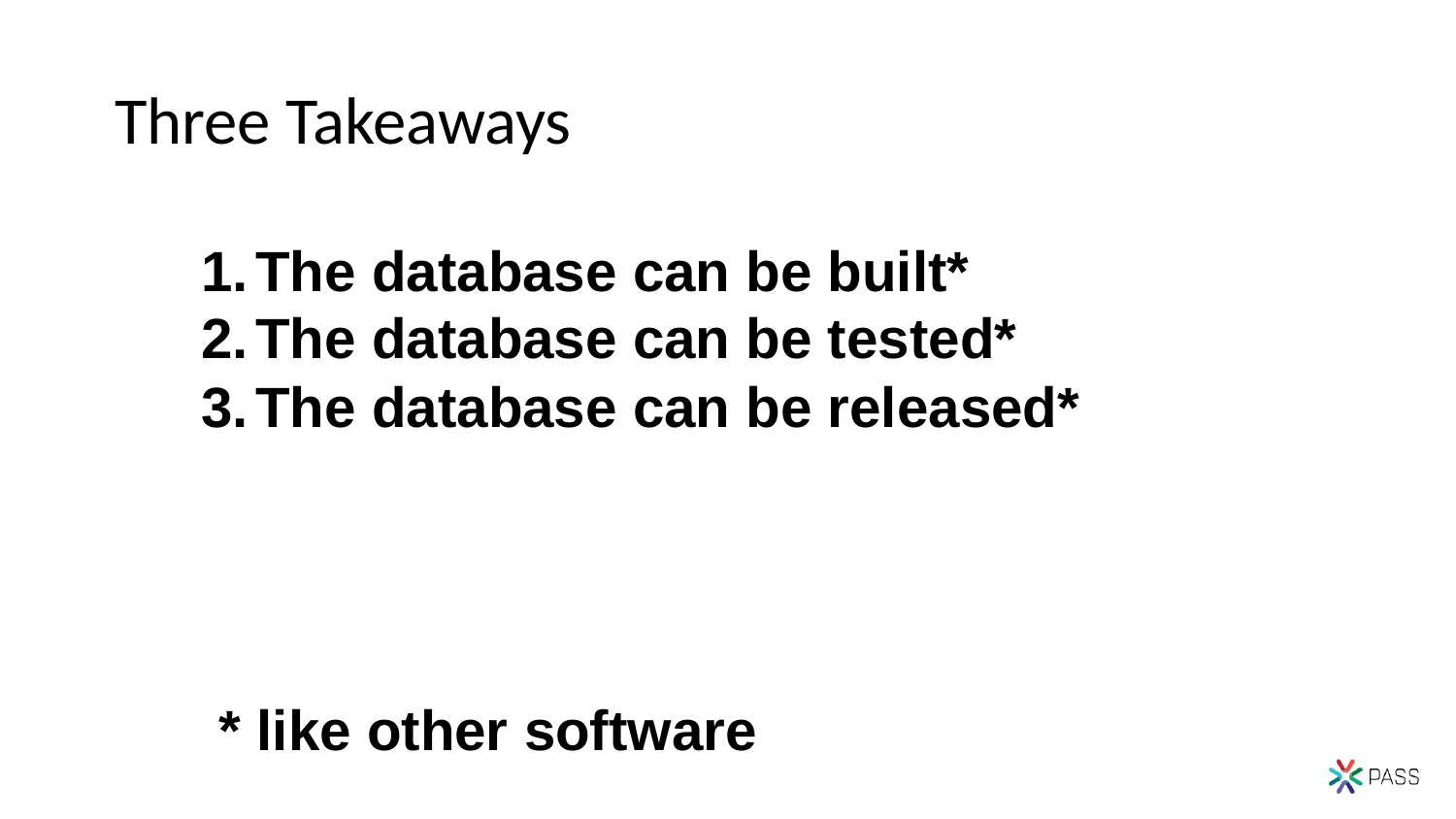

# Three Takeaways
The database can be built*
The database can be tested*
The database can be released*
* like other software